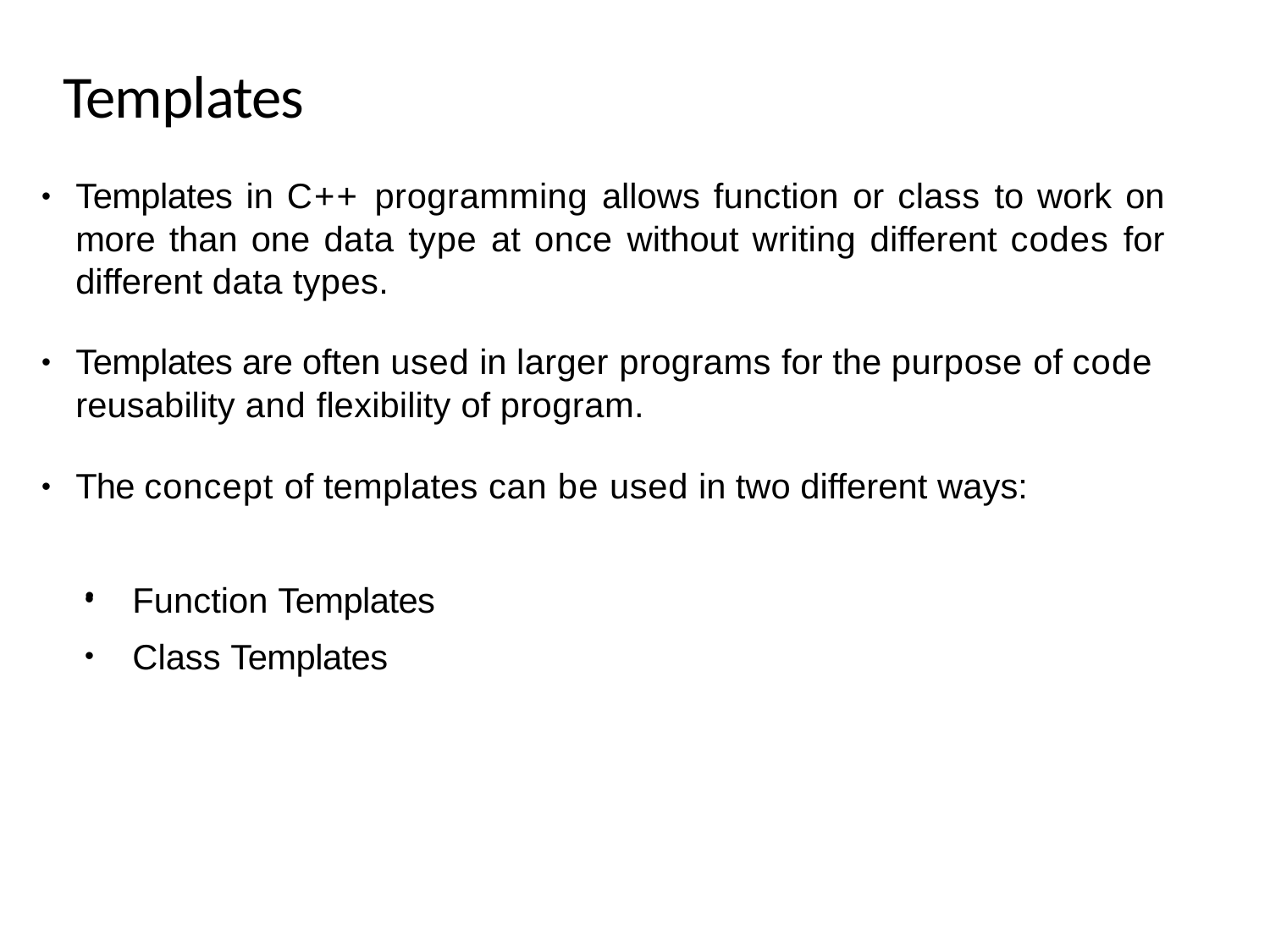

# Templates
Templates in C++ programming allows function or class to work on  more than one data type at once without writing different codes for  different data types.
•
Templates are often used in larger programs for the purpose of code  reusability and flexibility of program.
•
The concept of templates can be used in two different ways:
•
Function Templates
Class Templates
•